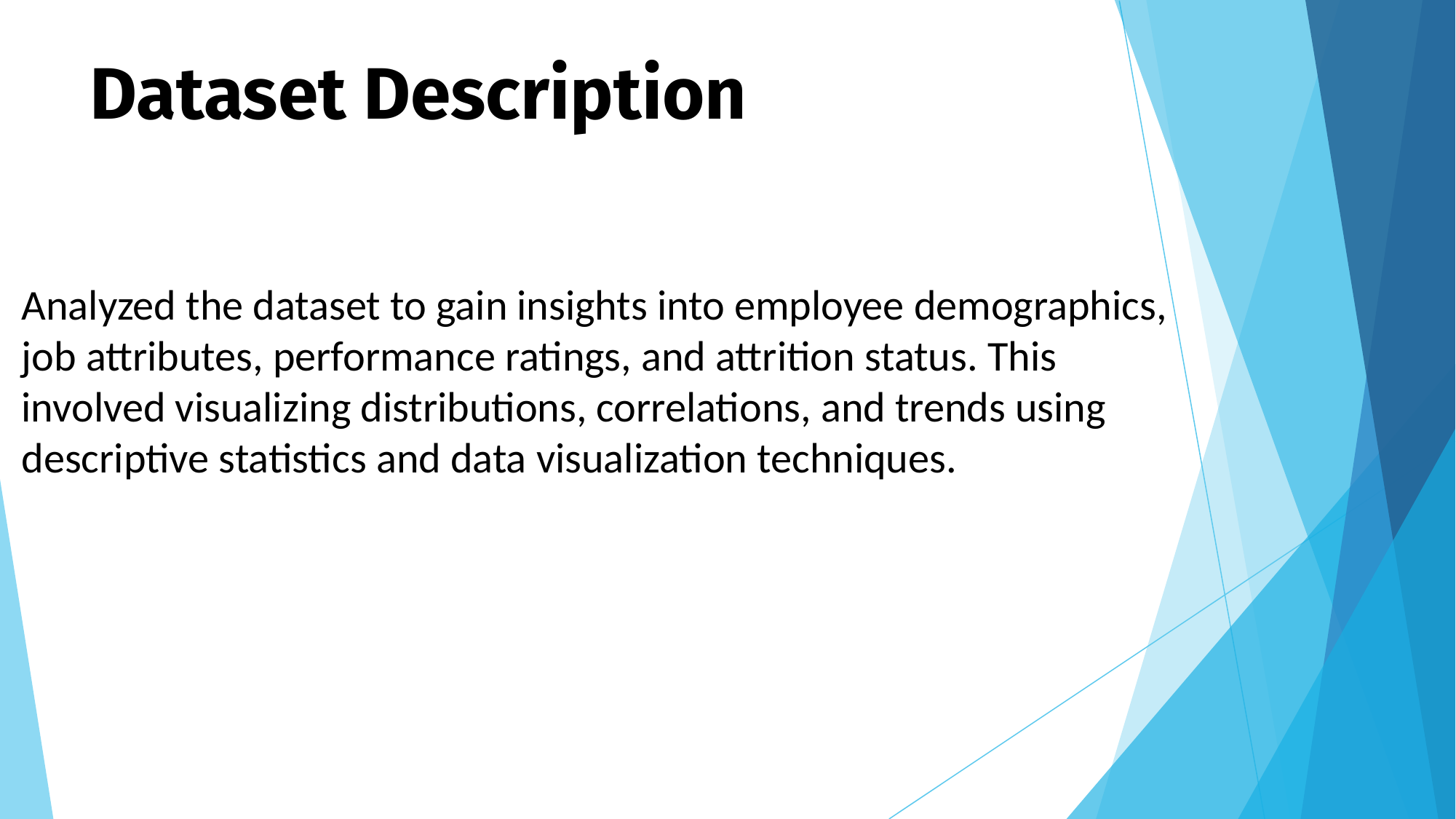

# Dataset Description
Analyzed the dataset to gain insights into employee demographics, job attributes, performance ratings, and attrition status. This involved visualizing distributions, correlations, and trends using descriptive statistics and data visualization techniques.